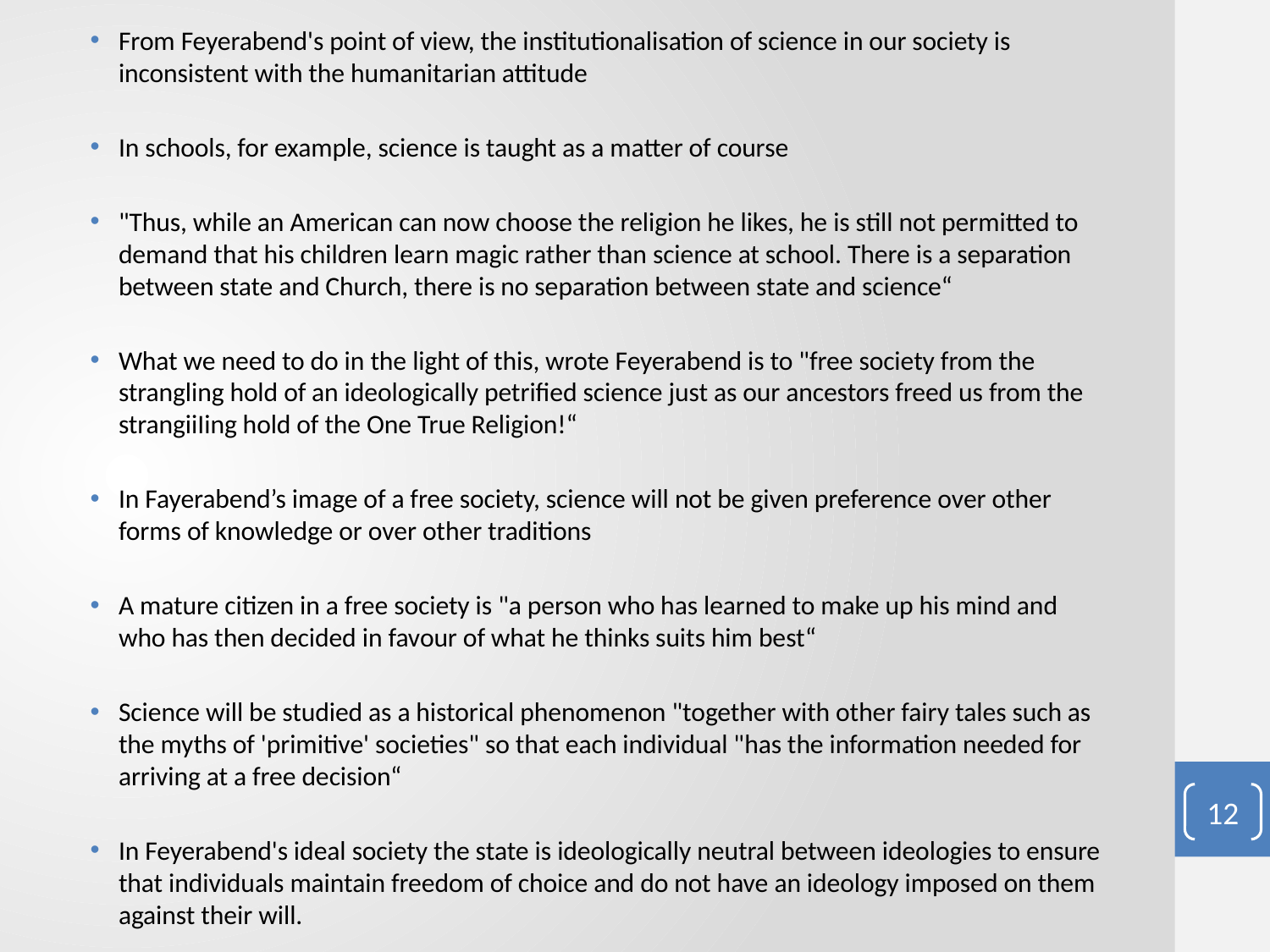

From Feyerabend's point of view, the institutionalisation of science in our society is inconsistent with the humanitarian attitude

In schools, for example, science is taught as a matter of course

"Thus, while an American can now choose the religion he likes, he is still not permitted to demand that his children learn magic rather than science at school. There is a separation between state and Church, there is no separation between state and science“

What we need to do in the light of this, wrote Feyerabend is to "free society from the strangling hold of an ideologically petrified science just as our ancestors freed us from the strangiiIing hold of the One True Religion!“

In Fayerabend’s image of a free society, science will not be given preference over other forms of knowledge or over other traditions

A mature citizen in a free society is "a person who has learned to make up his mind and who has then decided in favour of what he thinks suits him best“

Science will be studied as a historical phenomenon "together with other fairy tales such as the myths of 'primitive' societies" so that each individual "has the information needed for arriving at a free decision“

In Feyerabend's ideal society the state is ideologically neutral between ideologies to ensure that individuals maintain freedom of choice and do not have an ideology imposed on them against their will.

#
12